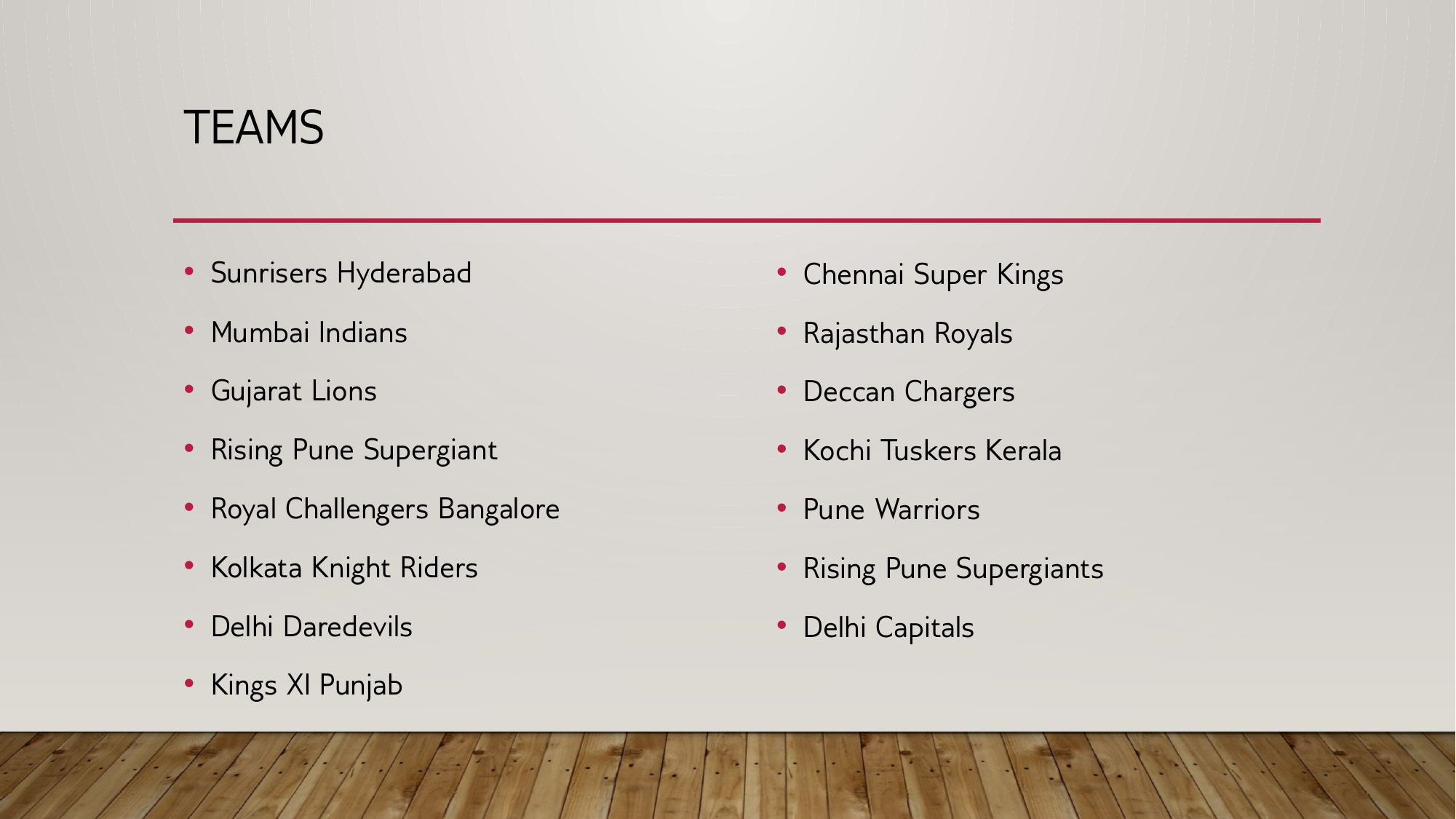

# Teams
Sunrisers Hyderabad
Mumbai Indians
Gujarat Lions
Rising Pune Supergiant
Royal Challengers Bangalore
Kolkata Knight Riders
Delhi Daredevils
Kings XI Punjab

Chennai Super Kings
Rajasthan Royals
Deccan Chargers
Kochi Tuskers Kerala
Pune Warriors
Rising Pune Supergiants
Delhi Capitals